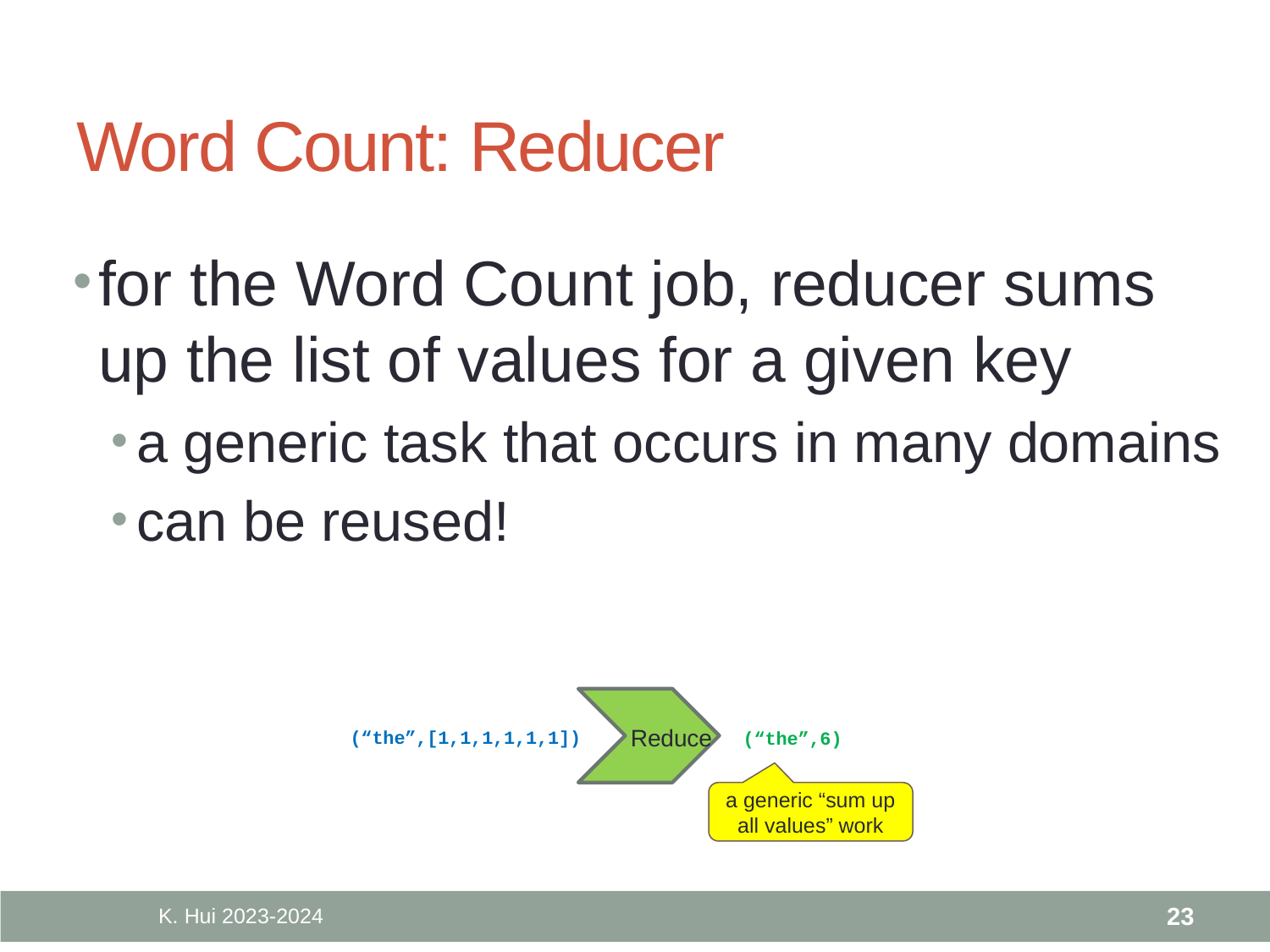

# Word Count: Reducer
for the Word Count job, reducer sums up the list of values for a given key
a generic task that occurs in many domains
can be reused!

Reduce
(“the”,[1,1,1,1,1,1])
(“the”,6)
a generic “sum up all values” work
K. Hui 2023-2024
23